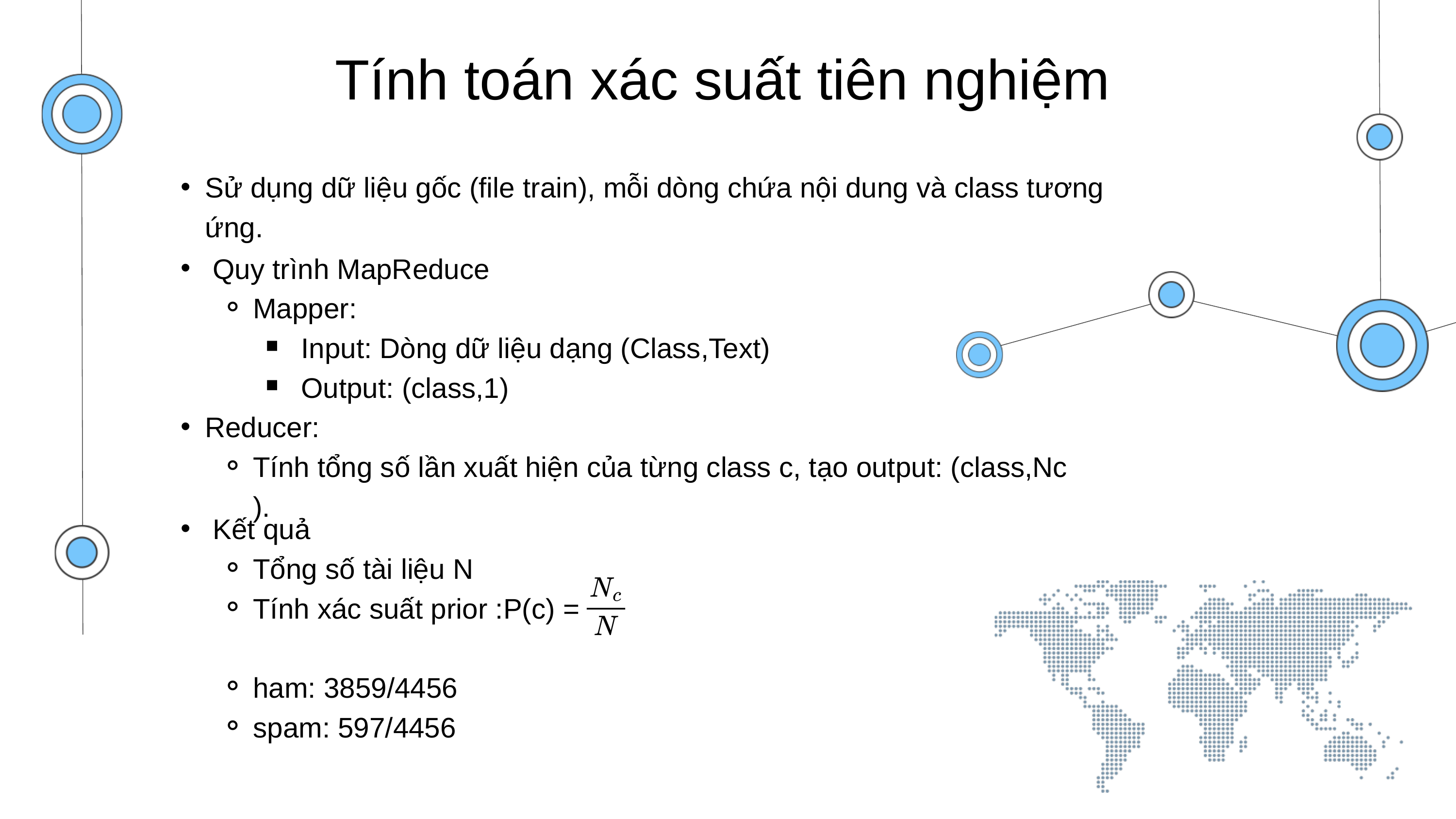

Tính toán xác suất tiên nghiệm

Sử dụng dữ liệu gốc (file train), mỗi dòng chứa nội dung và class tương ứng.
 Quy trình MapReduce
Mapper:
Input: Dòng dữ liệu dạng (Class,Text)
Output: (class,1)
Reducer:
Tính tổng số lần xuất hiện của từng class c, tạo output: (class,Nc​).

 Kết quả
Tổng số tài liệu N
Tính xác suất prior :P(c) =

ham: 3859/4456
spam: 597/4456